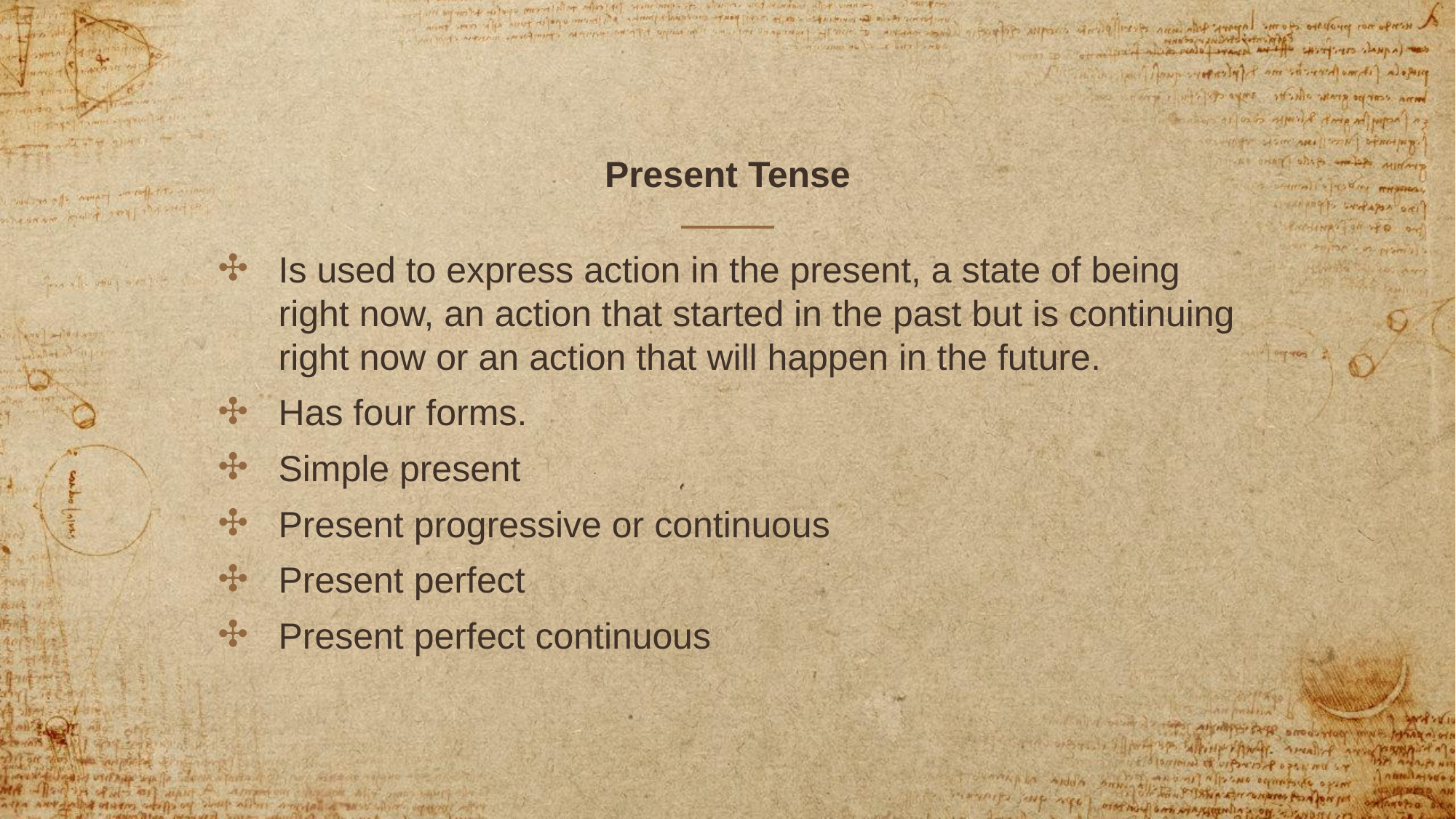

# Present Tense
Is used to express action in the present, a state of being right now, an action that started in the past but is continuing right now or an action that will happen in the future.
Has four forms.
Simple present
Present progressive or continuous
Present perfect
Present perfect continuous